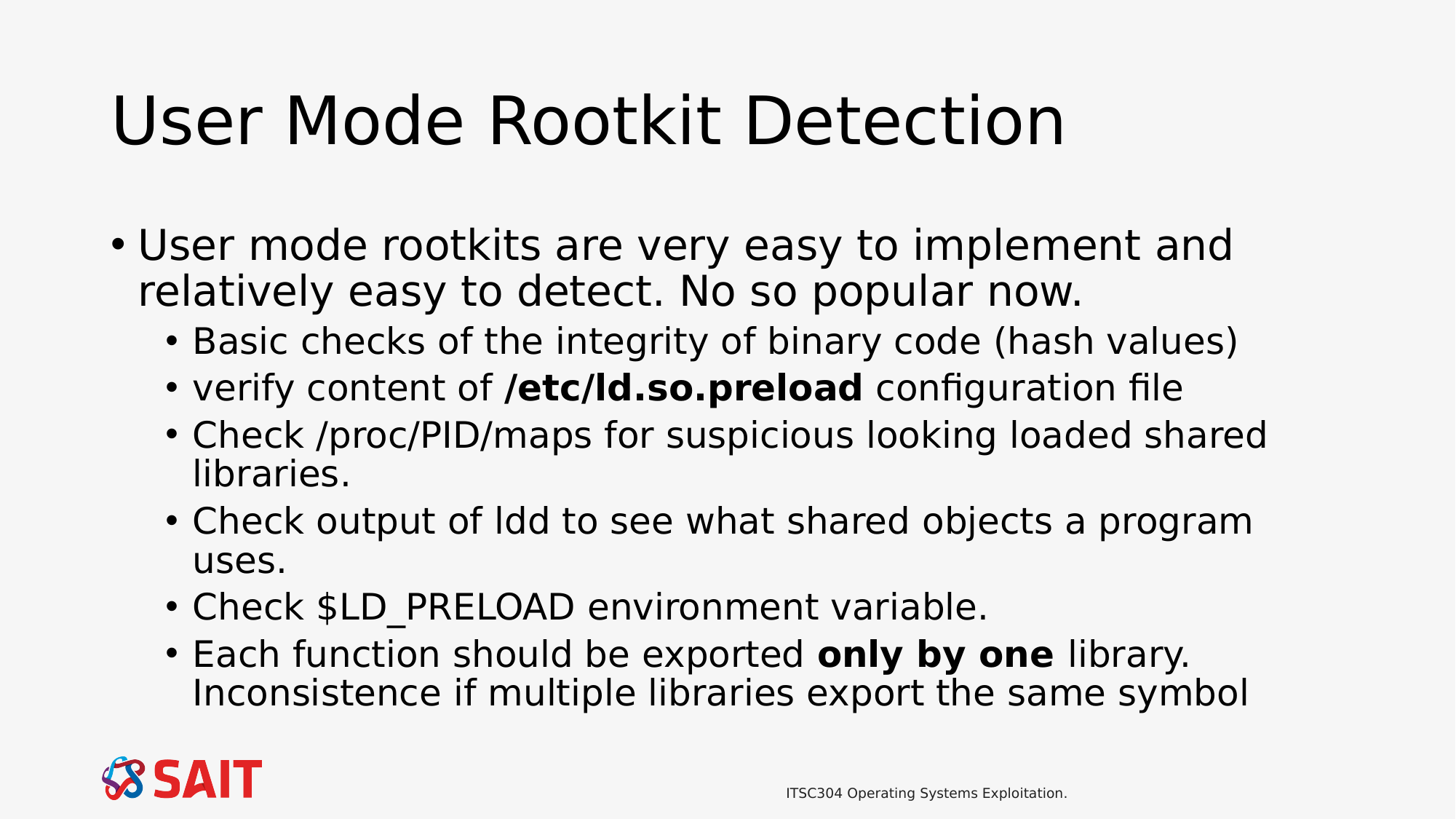

# User Mode Rootkit Detection
User mode rootkits are very easy to implement and relatively easy to detect. No so popular now.
Basic checks of the integrity of binary code (hash values)
verify content of /etc/ld.so.preload configuration file
Check /proc/PID/maps for suspicious looking loaded shared libraries.
Check output of ldd to see what shared objects a program uses.
Check $LD_PRELOAD environment variable.
Each function should be exported only by one library. Inconsistence if multiple libraries export the same symbol

ITSC304 Operating Systems Exploitation.